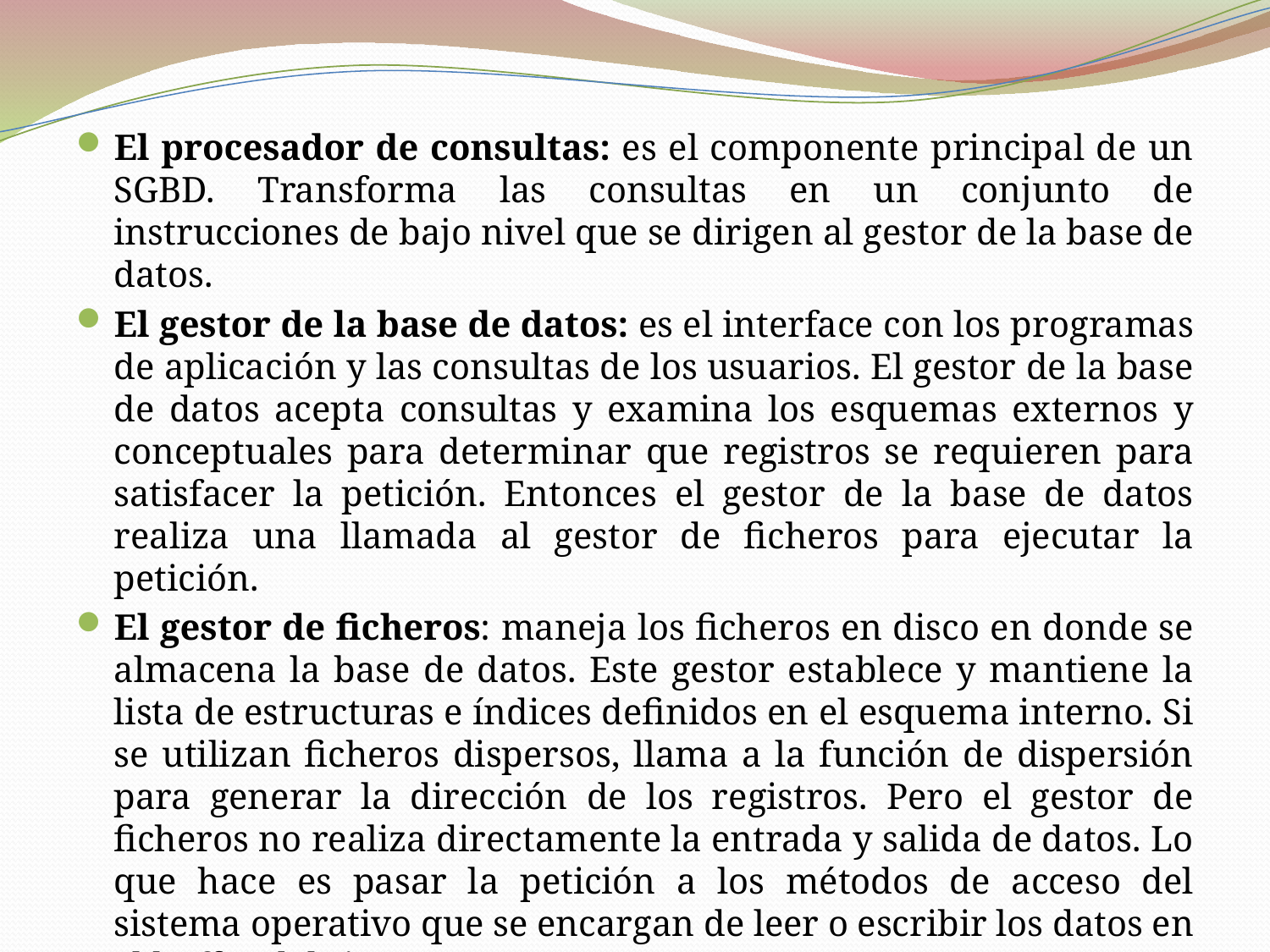

El procesador de consultas: es el componente principal de un SGBD. Transforma las consultas en un conjunto de instrucciones de bajo nivel que se dirigen al gestor de la base de datos.
El gestor de la base de datos: es el interface con los programas de aplicación y las consultas de los usuarios. El gestor de la base de datos acepta consultas y examina los esquemas externos y conceptuales para determinar que registros se requieren para satisfacer la petición. Entonces el gestor de la base de datos realiza una llamada al gestor de ficheros para ejecutar la petición.
El gestor de ficheros: maneja los ficheros en disco en donde se almacena la base de datos. Este gestor establece y mantiene la lista de estructuras e índices definidos en el esquema interno. Si se utilizan ficheros dispersos, llama a la función de dispersión para generar la dirección de los registros. Pero el gestor de ficheros no realiza directamente la entrada y salida de datos. Lo que hace es pasar la petición a los métodos de acceso del sistema operativo que se encargan de leer o escribir los datos en el buffer del sistema.